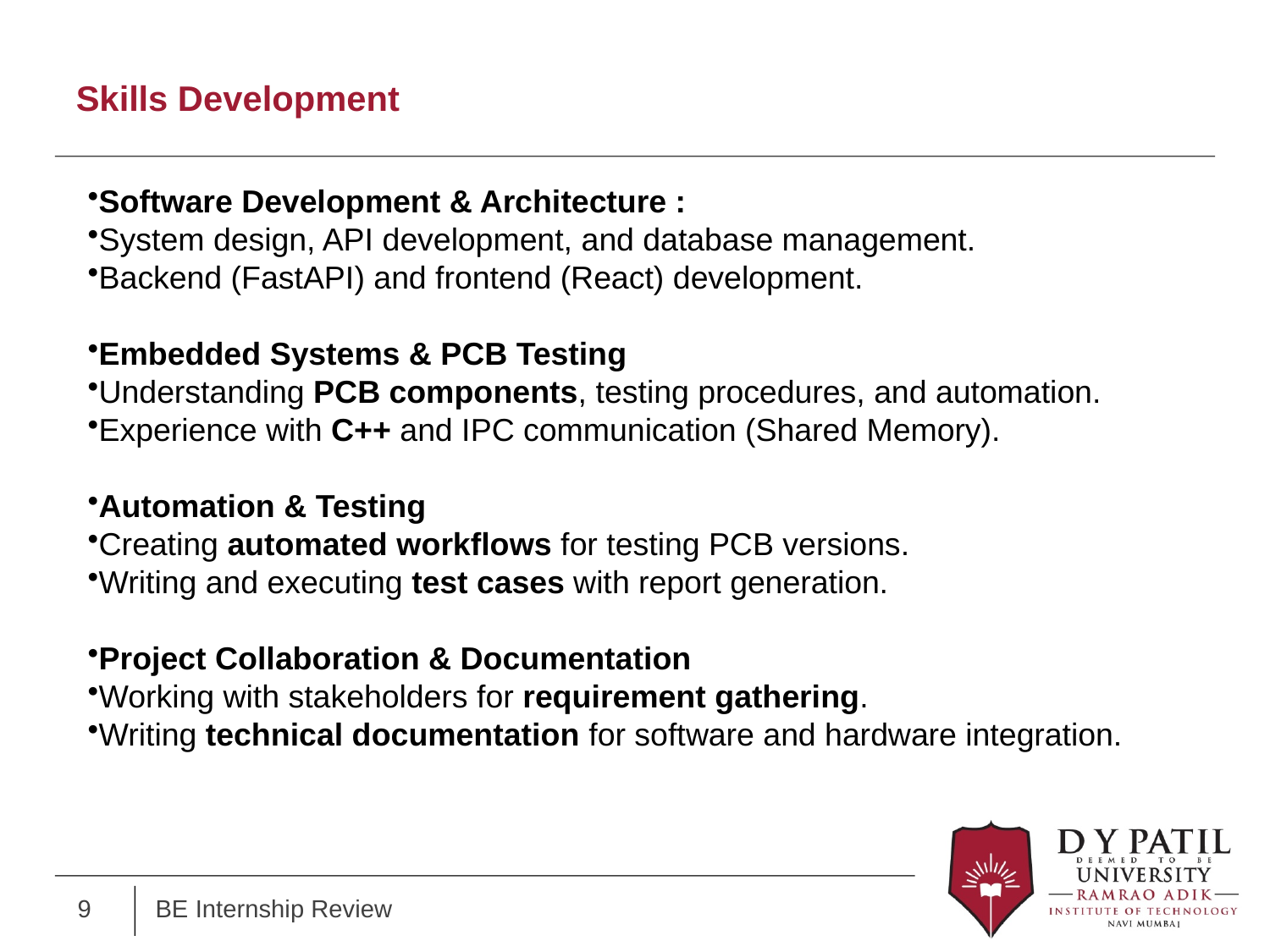

Skills Development
Software Development & Architecture :
System design, API development, and database management.
Backend (FastAPI) and frontend (React) development.

Embedded Systems & PCB Testing
Understanding PCB components, testing procedures, and automation.
Experience with C++ and IPC communication (Shared Memory).

Automation & Testing
Creating automated workflows for testing PCB versions.
Writing and executing test cases with report generation.

Project Collaboration & Documentation
Working with stakeholders for requirement gathering.
Writing technical documentation for software and hardware integration.

9
BE Internship Review